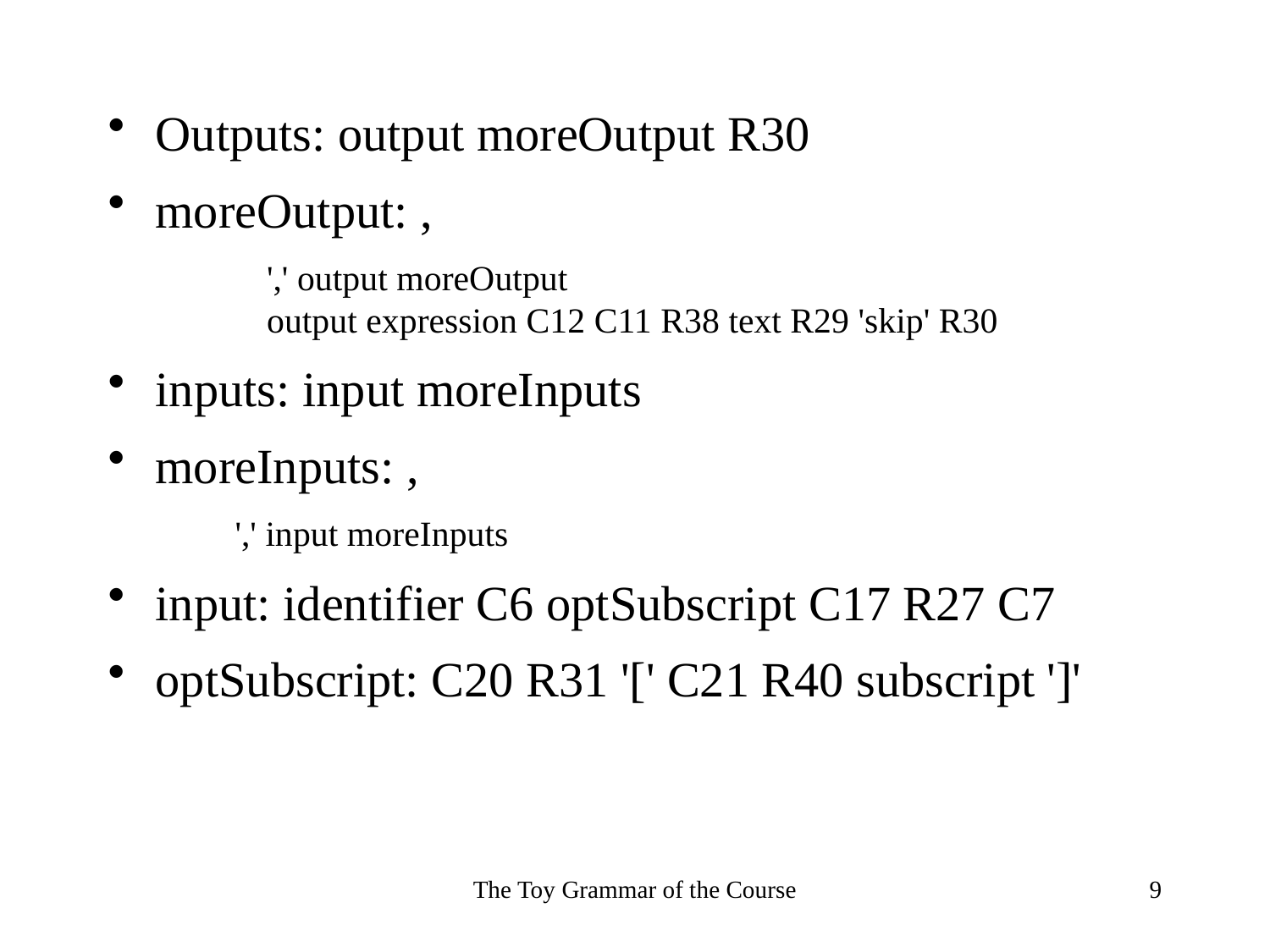

Outputs: output moreOutput R30
moreOutput: ,
	',' output moreOutput
output expression C12 C11 R38 text R29 'skip' R30
inputs: input moreInputs
moreInputs: ,
',' input moreInputs
input: identifier C6 optSubscript C17 R27 C7
optSubscript: C20 R31 '[' C21 R40 subscript ']'

The Toy Grammar of the Course
9